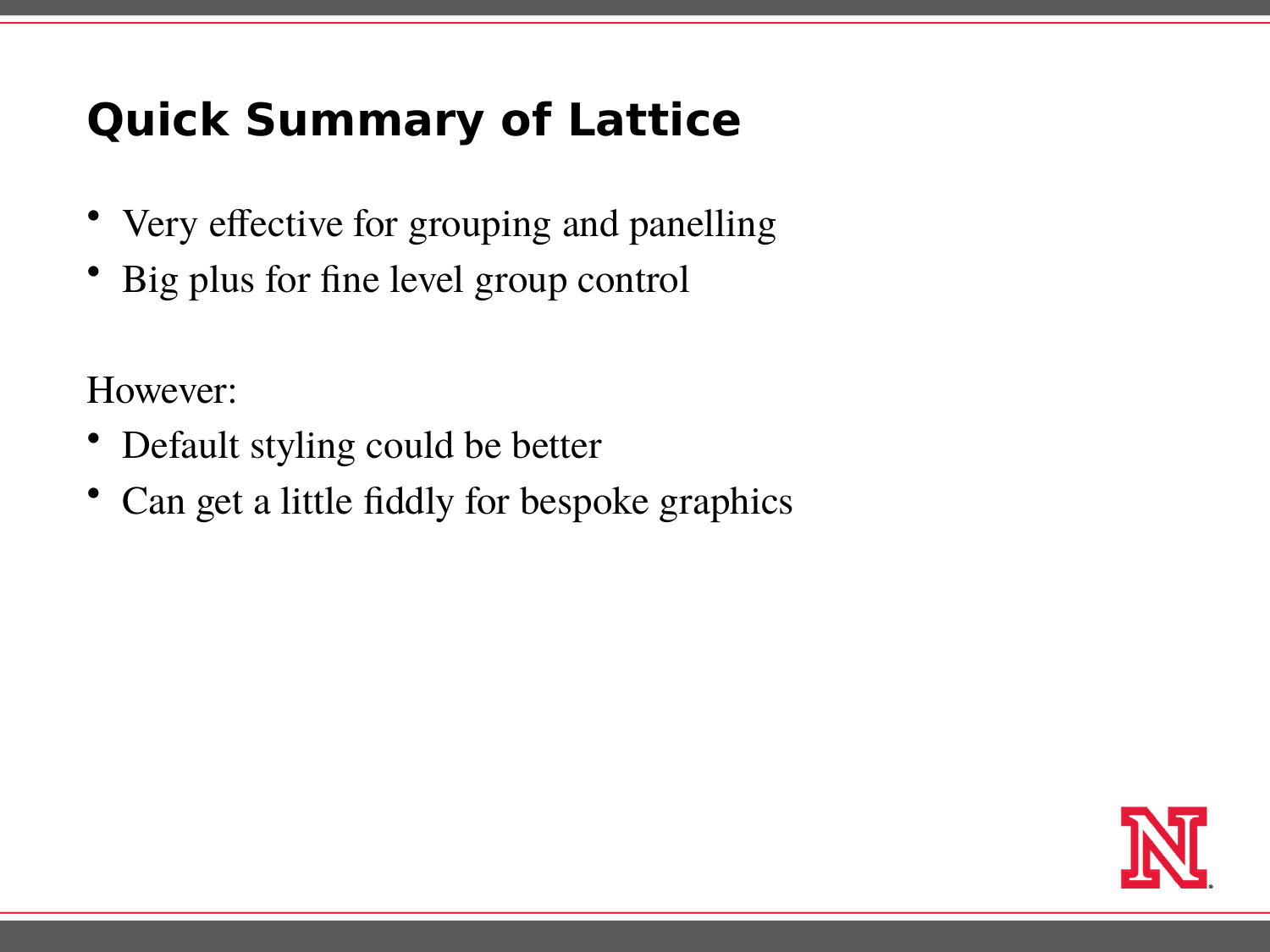

# Quick Summary of Lattice
Very effective for grouping and panelling
Big plus for fine level group control

However:
Default styling could be better
Can get a little fiddly for bespoke graphics